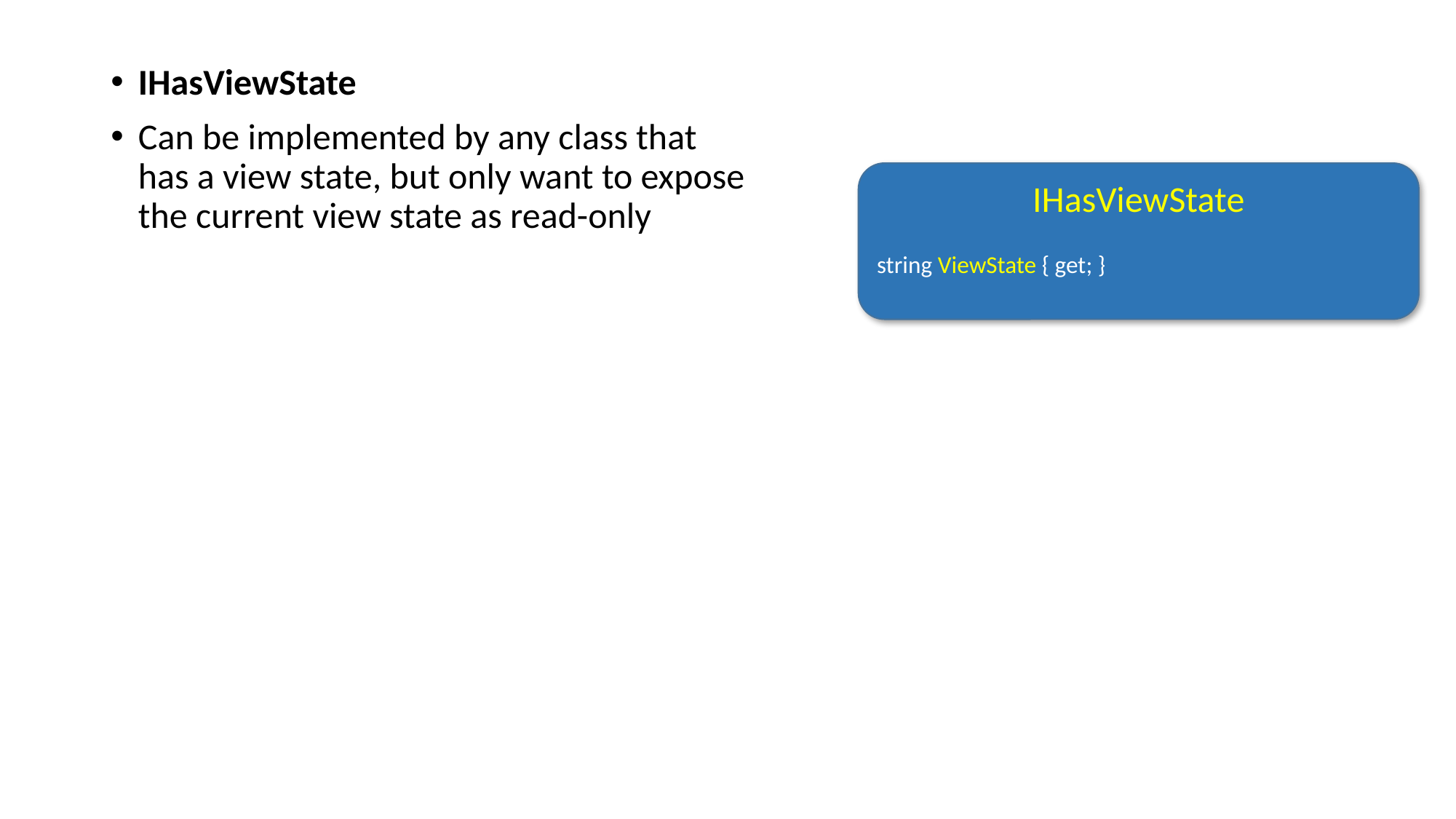

IHasViewState
Can be implemented by any class that has a view state, but only want to expose the current view state as read-only

IHasViewState

string ViewState { get; }